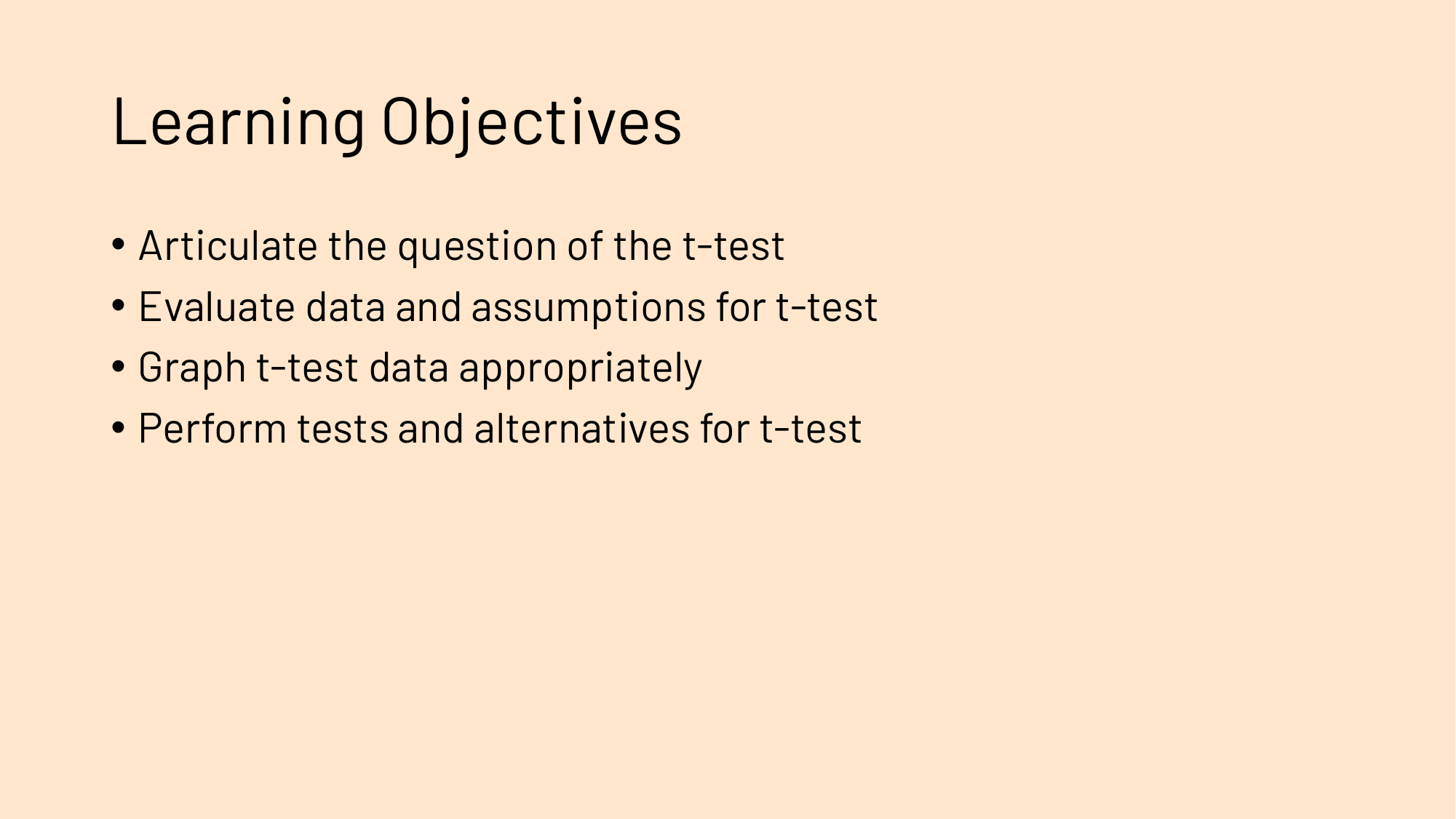

# Learning Objectives
Articulate the question of the t-test
Evaluate data and assumptions for t-test
Graph t-test data appropriately
Perform tests and alternatives for t-test